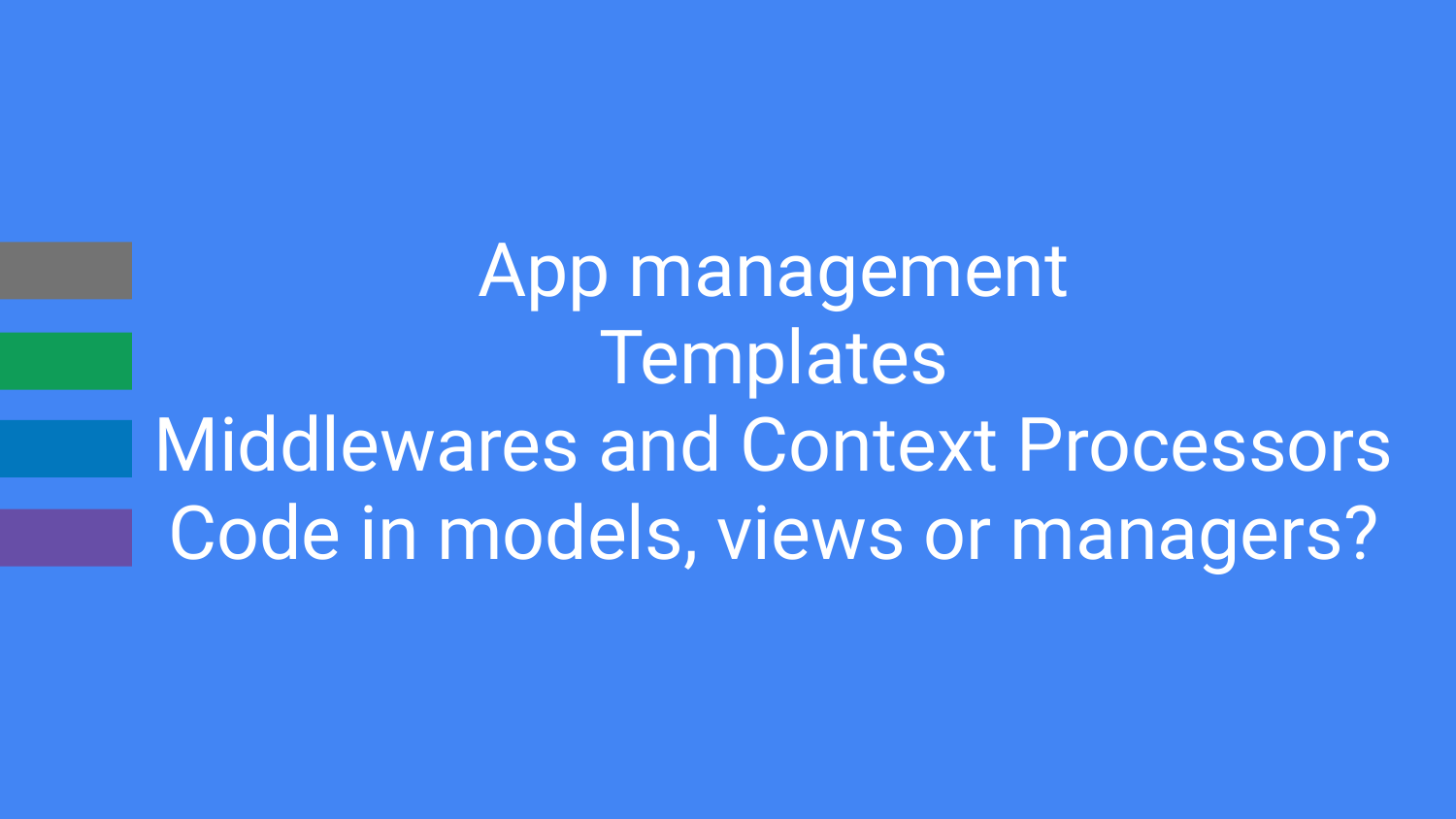

# App management
Templates
Middlewares and Context Processors
Code in models, views or managers?